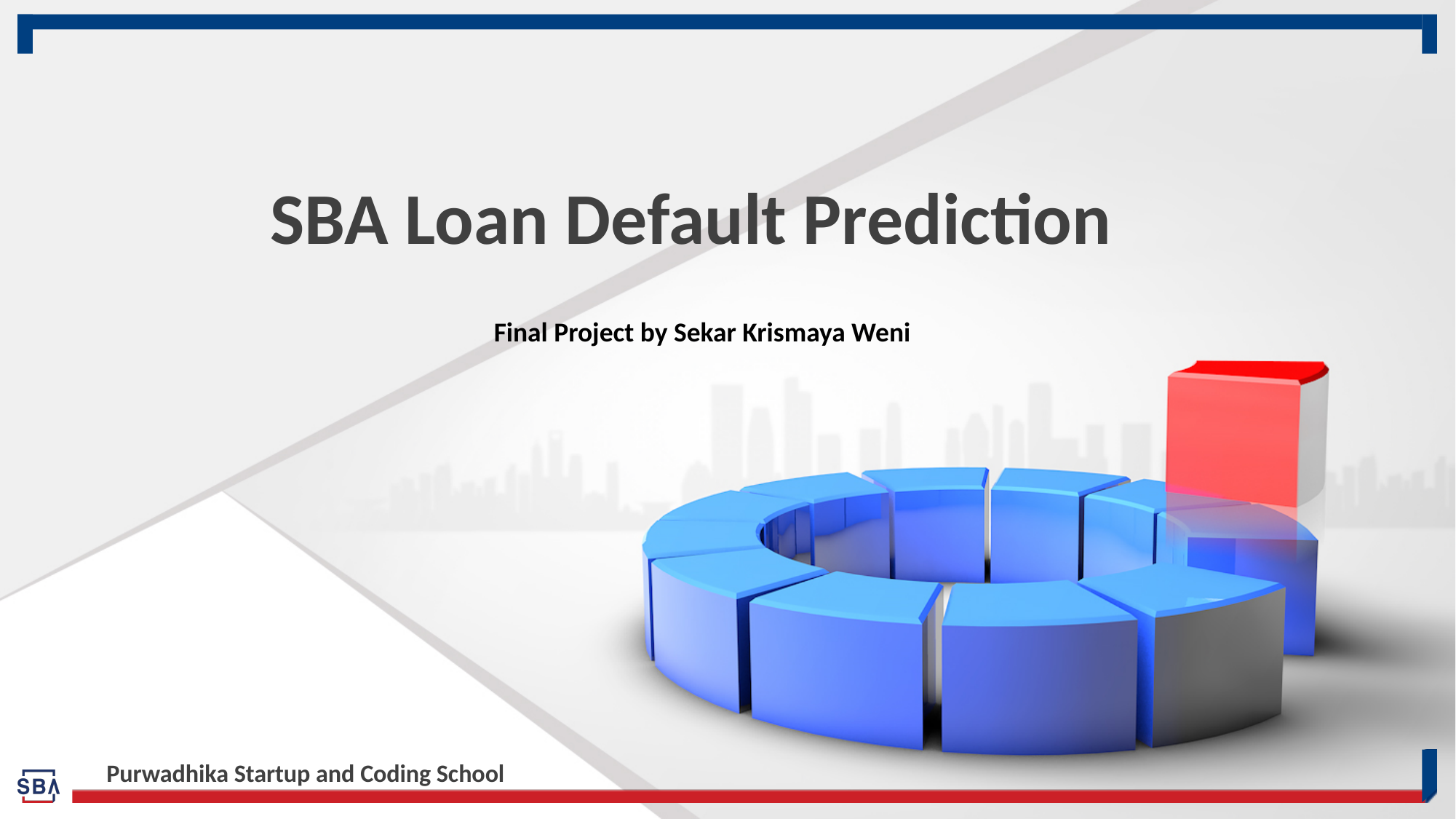

SBA Loan Default Prediction
Final Project by Sekar Krismaya Weni

Purwadhika Startup and Coding School